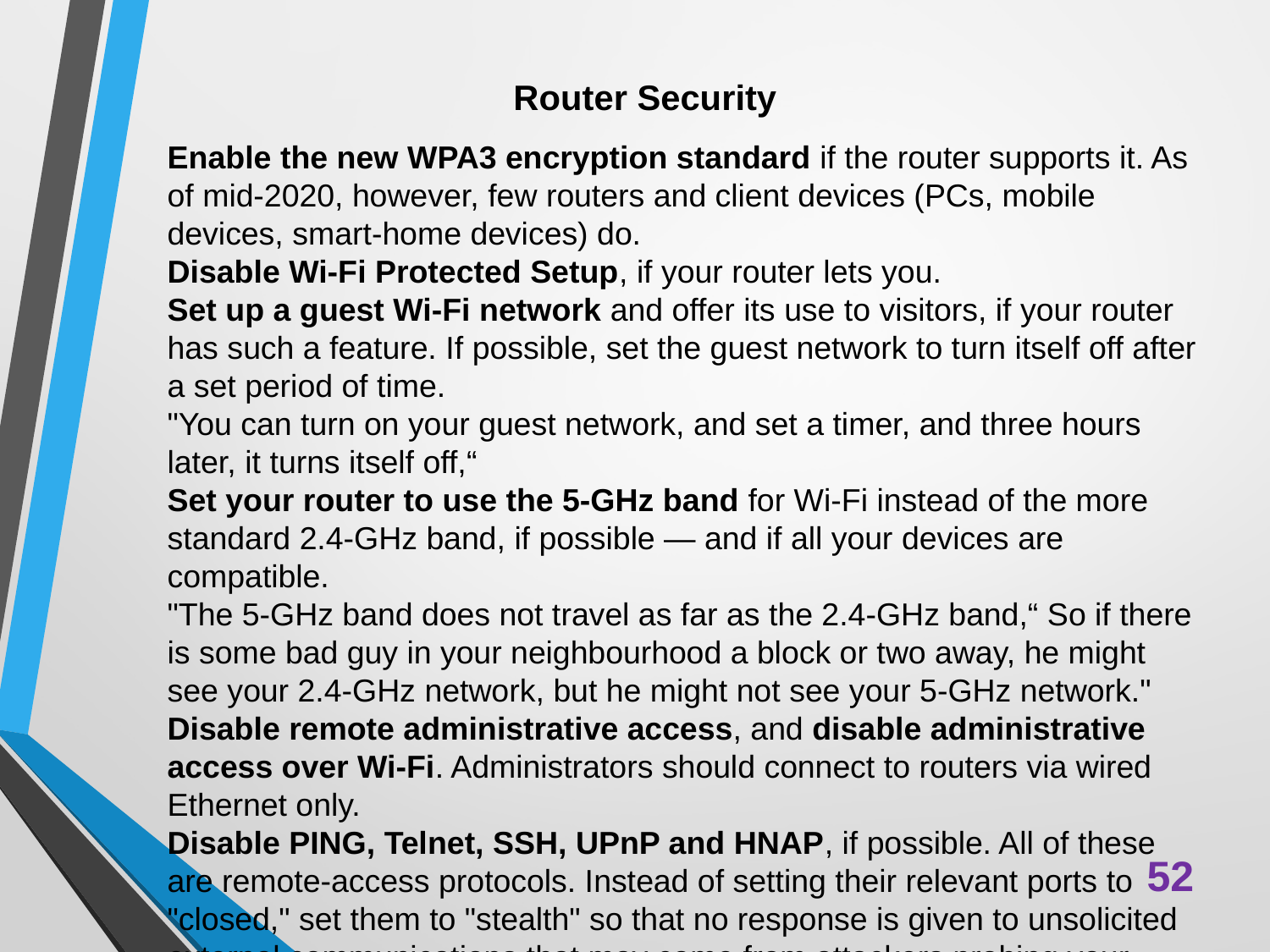

# Router Security
Enable the new WPA3 encryption standard if the router supports it. As of mid-2020, however, few routers and client devices (PCs, mobile devices, smart-home devices) do.
Disable Wi-Fi Protected Setup, if your router lets you.
Set up a guest Wi-Fi network and offer its use to visitors, if your router has such a feature. If possible, set the guest network to turn itself off after a set period of time.
"You can turn on your guest network, and set a timer, and three hours later, it turns itself off,“
Set your router to use the 5-GHz band for Wi-Fi instead of the more standard 2.4-GHz band, if possible — and if all your devices are compatible.
"The 5-GHz band does not travel as far as the 2.4-GHz band,“ So if there is some bad guy in your neighbourhood a block or two away, he might see your 2.4-GHz network, but he might not see your 5-GHz network."
Disable remote administrative access, and disable administrative access over Wi-Fi. Administrators should connect to routers via wired Ethernet only.
Disable PING, Telnet, SSH, UPnP and HNAP, if possible. All of these are remote-access protocols. Instead of setting their relevant ports to "closed," set them to "stealth" so that no response is given to unsolicited external communications that may come from attackers probing your network.
52